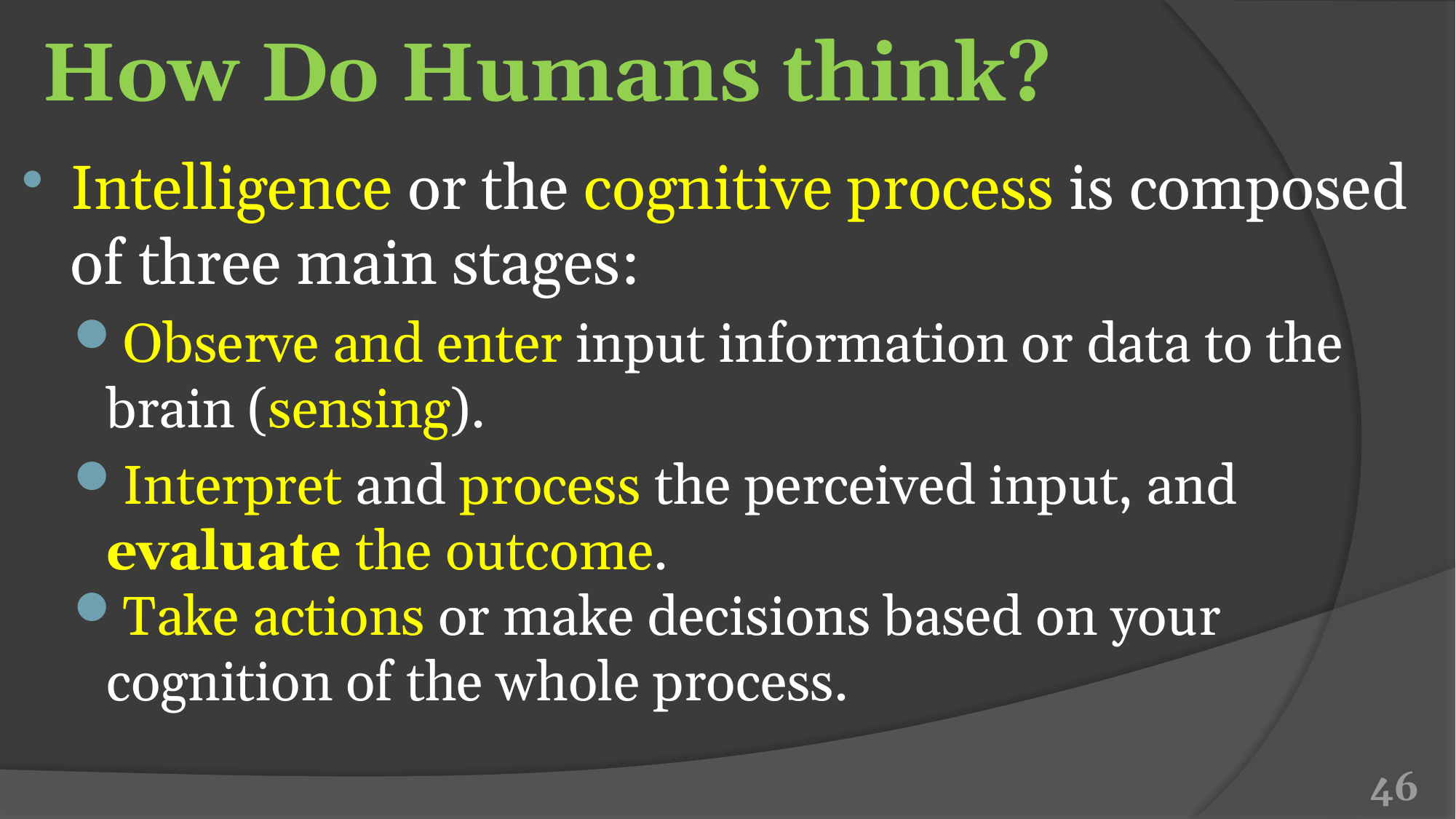

# How Do Humans think?
Intelligence or the cognitive process is composed of three main stages:
Observe and enter input information or data to the brain (sensing).
Interpret and process the perceived input, and evaluate the outcome.
Take actions or make decisions based on your cognition of the whole process.
46